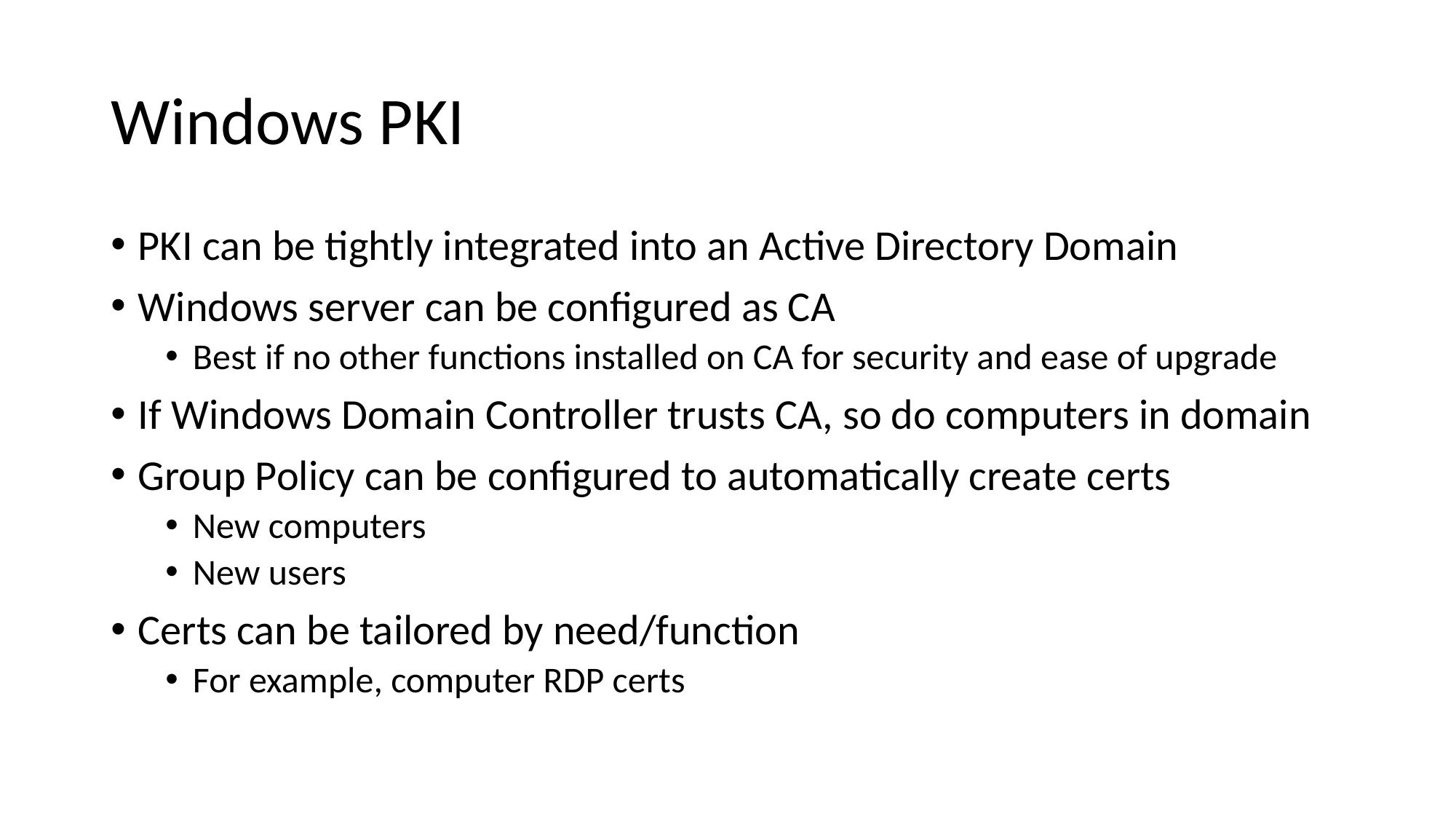

# Windows PKI
PKI can be tightly integrated into an Active Directory Domain
Windows server can be configured as CA
Best if no other functions installed on CA for security and ease of upgrade
If Windows Domain Controller trusts CA, so do computers in domain
Group Policy can be configured to automatically create certs
New computers
New users
Certs can be tailored by need/function
For example, computer RDP certs